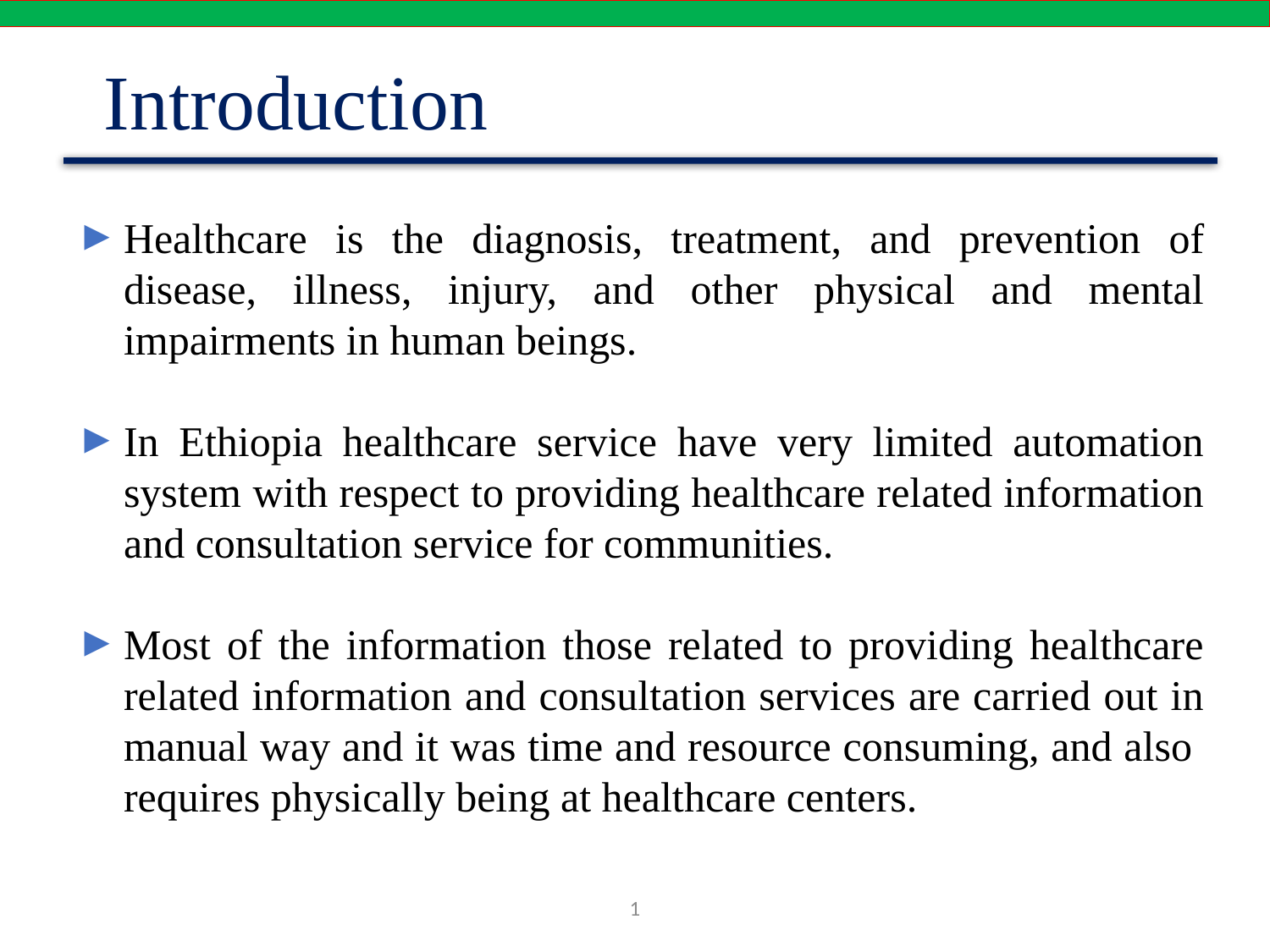

Introduction

Healthcare is the diagnosis, treatment, and prevention of disease, illness, injury, and other physical and mental impairments in human beings.

In Ethiopia healthcare service have very limited automation system with respect to providing healthcare related information and consultation service for communities.

Most of the information those related to providing healthcare related information and consultation services are carried out in manual way and it was time and resource consuming, and also  requires physically being at healthcare centers.

1